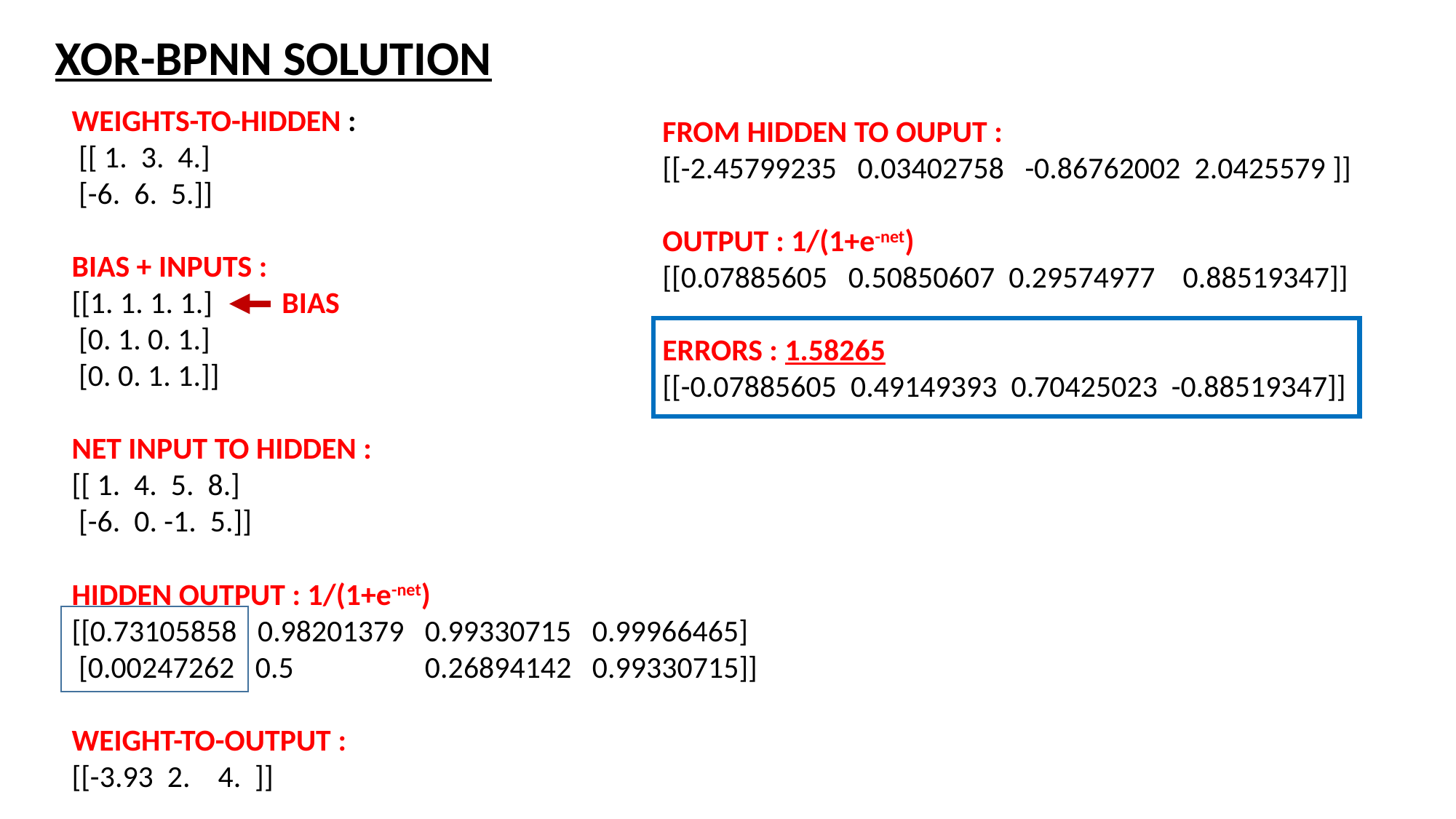

XOR-BPNN SOLUTION

FROM HIDDEN TO OUPUT :
[[-2.45799235   0.03402758   -0.86762002  2.0425579 ]]

OUTPUT : 1/(1+e-net)
[[0.07885605   0.50850607  0.29574977    0.88519347]]

ERRORS : 1.58265
[[-0.07885605  0.49149393  0.70425023  -0.88519347]]
WEIGHTS-TO-HIDDEN :
 [[ 1.  3.  4.]
 [-6.  6.  5.]]

BIAS + INPUTS :
[[1. 1. 1. 1.]          BIAS
 [0. 1. 0. 1.]
 [0. 0. 1. 1.]]

NET INPUT TO HIDDEN :
[[ 1.  4.  5.  8.]
 [-6.  0. -1.  5.]]

HIDDEN OUTPUT : 1/(1+e-net)
[[0.73105858   0.98201379   0.99330715   0.99966465]
 [0.00247262   0.5                   0.26894142   0.99330715]]

WEIGHT-TO-OUTPUT :
[[-3.93  2.    4.  ]]